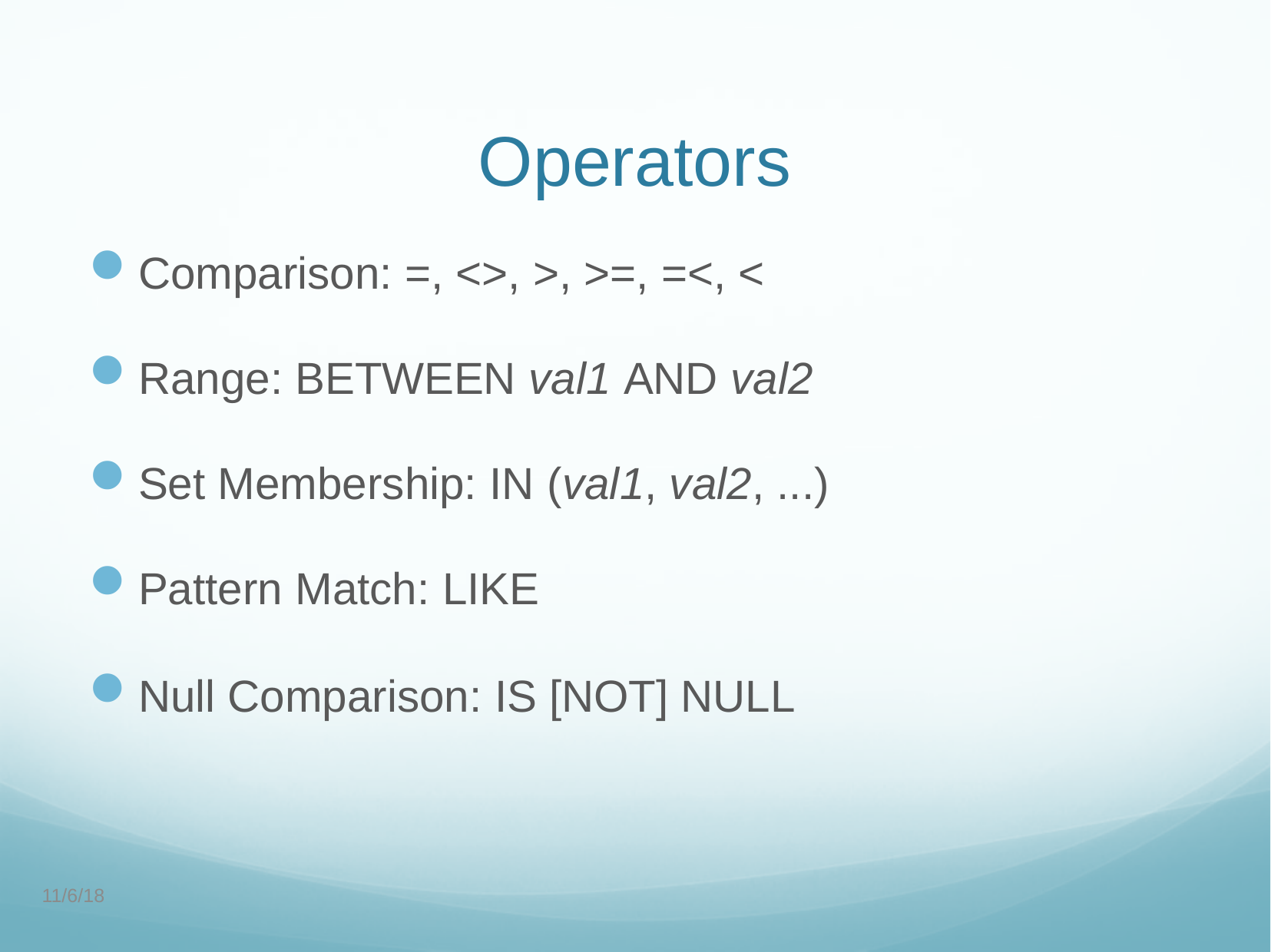

# Operators
Comparison: =, <>, >, >=, =<, <
Range: BETWEEN val1 AND val2
Set Membership: IN (val1, val2, ...)
Pattern Match: LIKE

Null Comparison: IS [NOT] NULL

11/6/18
Web Sys I - MySQL
40